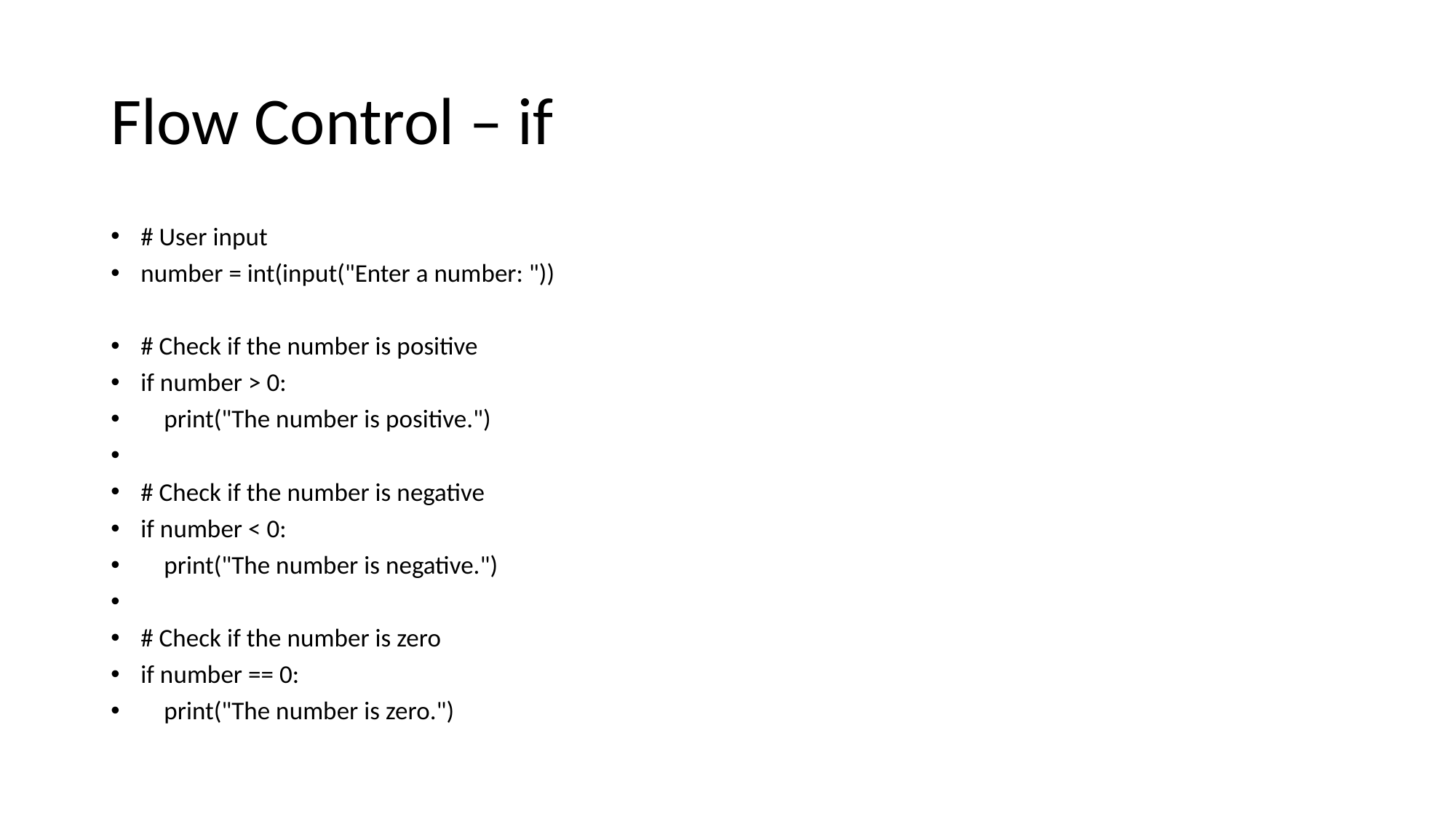

# Flow Control – if
# User input
number = int(input("Enter a number: "))

# Check if the number is positive
if number > 0:
    print("The number is positive.")

# Check if the number is negative
if number < 0:
    print("The number is negative.")

# Check if the number is zero
if number == 0:
    print("The number is zero.")